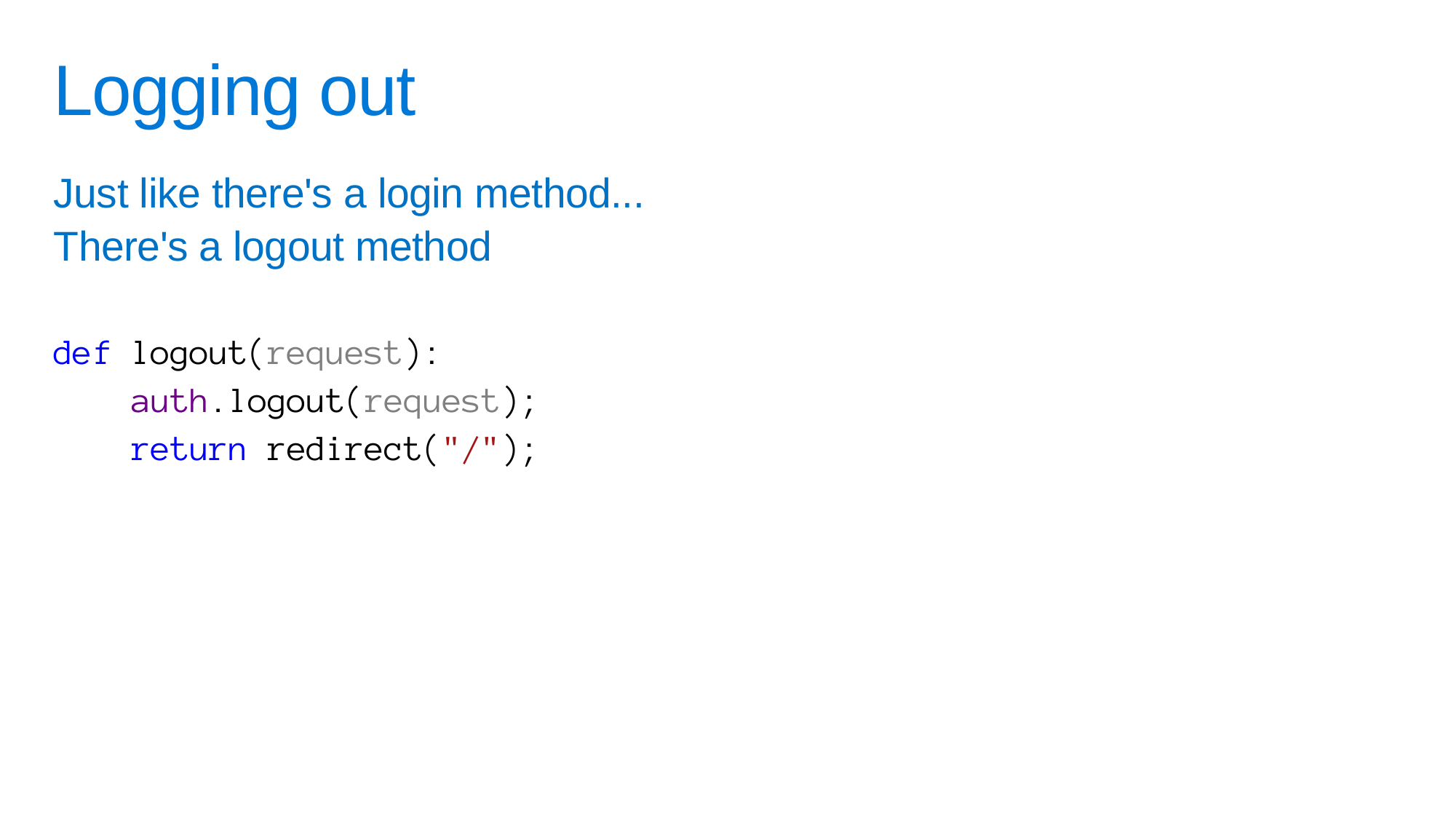

# Logging out
Just like there's a login method...
There's a logout method

def logout(request):
    auth.logout(request);
    return redirect("/");